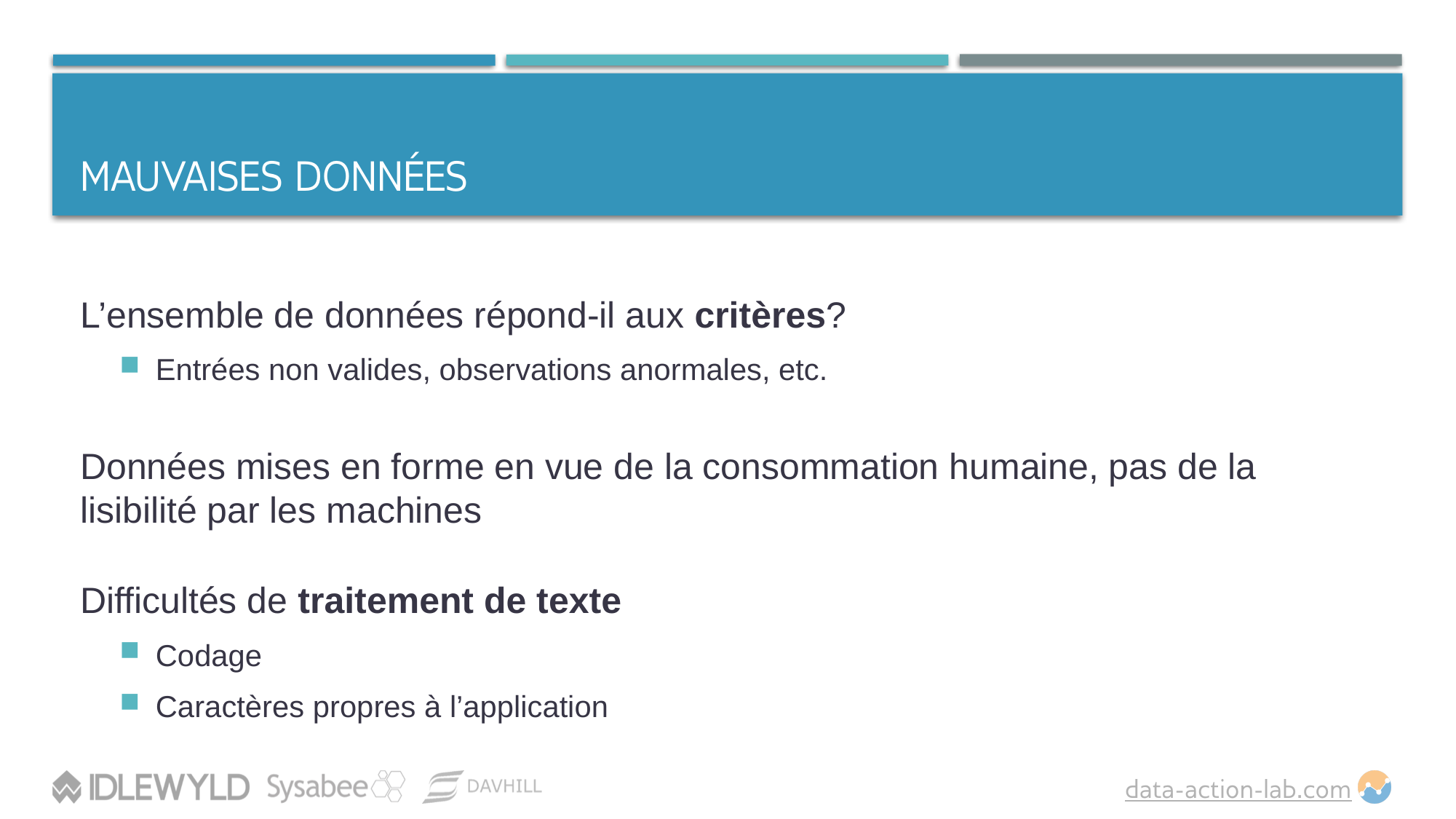

# Mauvaises données
L’ensemble de données répond-il aux critères?
Entrées non valides, observations anormales, etc.

Données mises en forme en vue de la consommation humaine, pas de la lisibilité par les machines

Difficultés de traitement de texte
Codage
Caractères propres à l’application